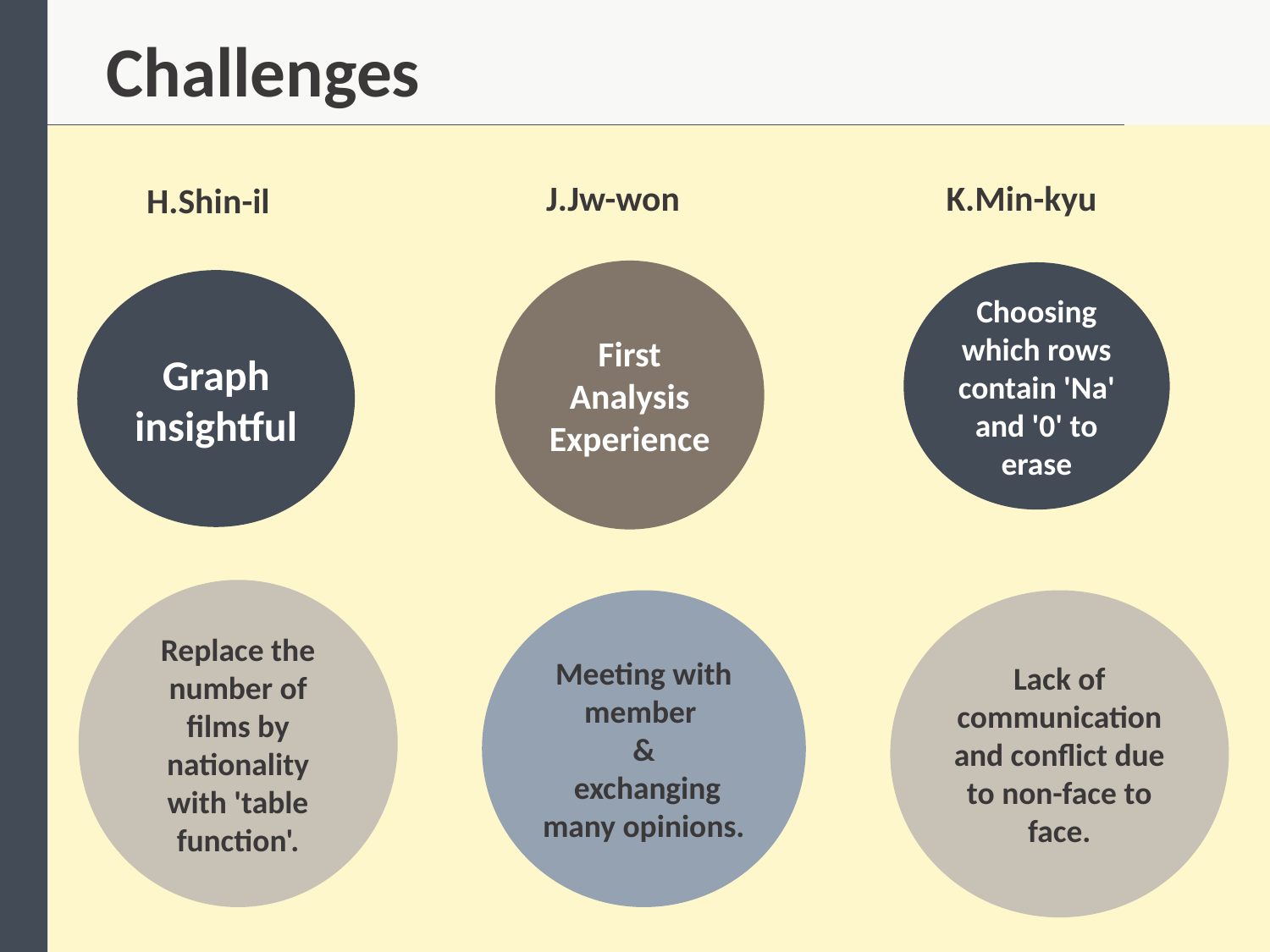

Challenges

J.Jw-won
K.Min-kyu
H.Shin-il
First Analysis Experience
Choosing which rows contain 'Na' and '0' to erase
Graph insightful
Replace the number of films by nationality with 'table function'.
Meeting with member
&
 exchanging many opinions.
Lack of communication and conflict due to non-face to face.